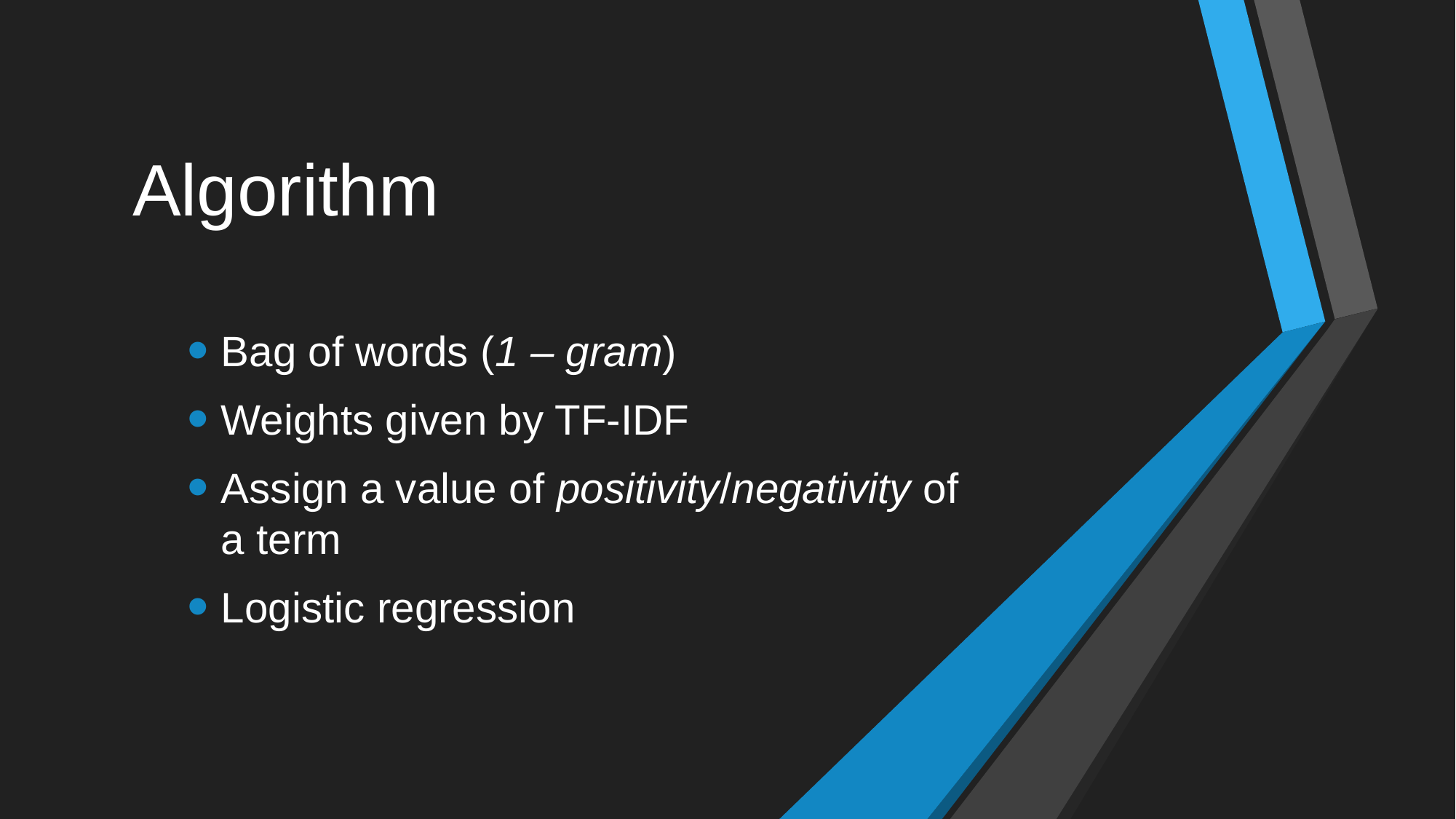

# Algorithm
Bag of words (1 – gram)
Weights given by TF-IDF
Assign a value of positivity/negativity of a term
Logistic regression